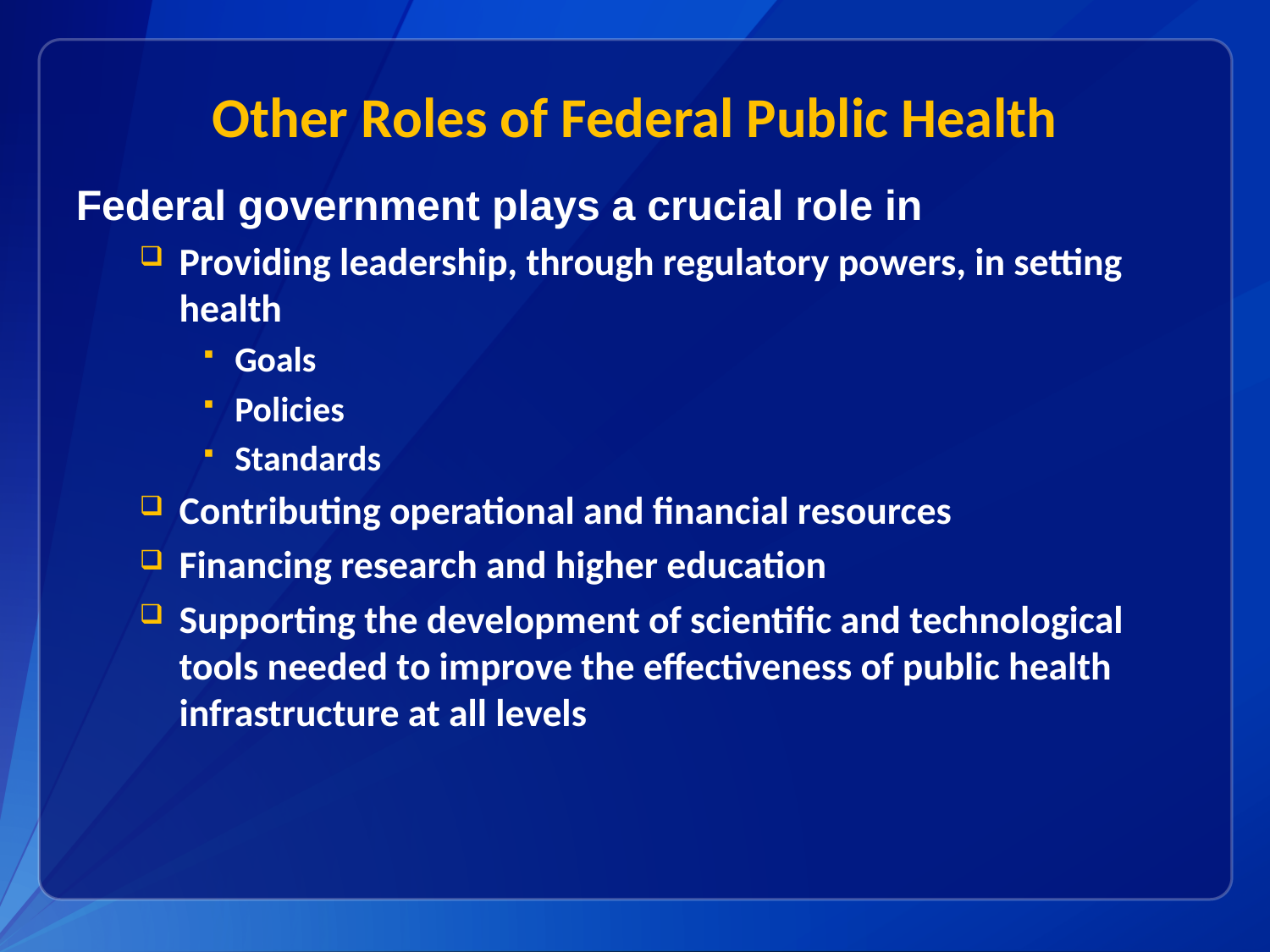

# Other Roles of Federal Public Health
Federal government plays a crucial role in
Providing leadership, through regulatory powers, in setting health
Goals
Policies
Standards
Contributing operational and financial resources
Financing research and higher education
Supporting the development of scientific and technological tools needed to improve the effectiveness of public health infrastructure at all levels